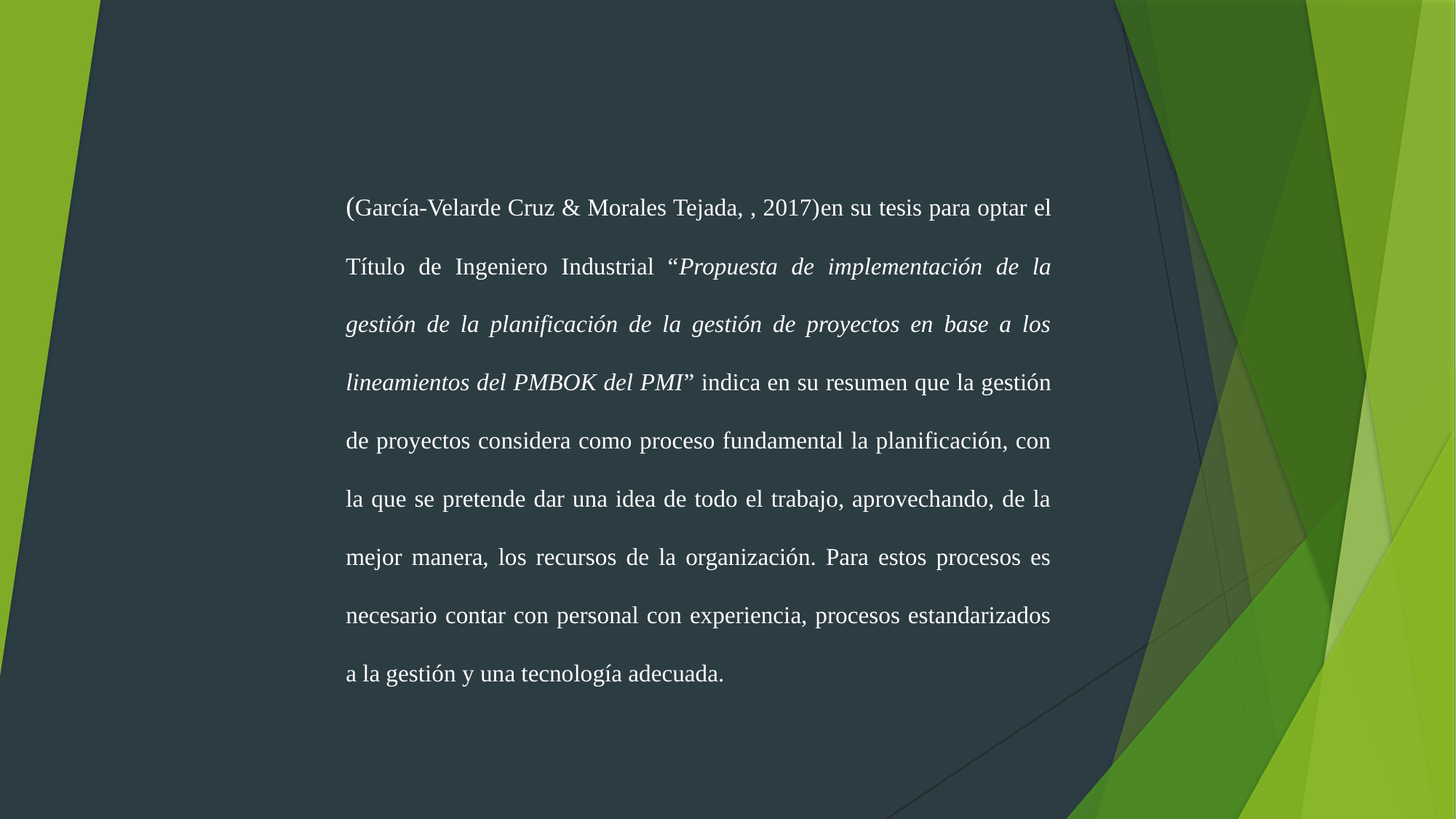

(García-Velarde Cruz & Morales Tejada, , 2017)en su tesis para optar el Título de Ingeniero Industrial “Propuesta de implementación de la gestión de la planificación de la gestión de proyectos en base a los lineamientos del PMBOK del PMI” indica en su resumen que la gestión de proyectos considera como proceso fundamental la planificación, con la que se pretende dar una idea de todo el trabajo, aprovechando, de la mejor manera, los recursos de la organización. Para estos procesos es necesario contar con personal con experiencia, procesos estandarizados a la gestión y una tecnología adecuada.